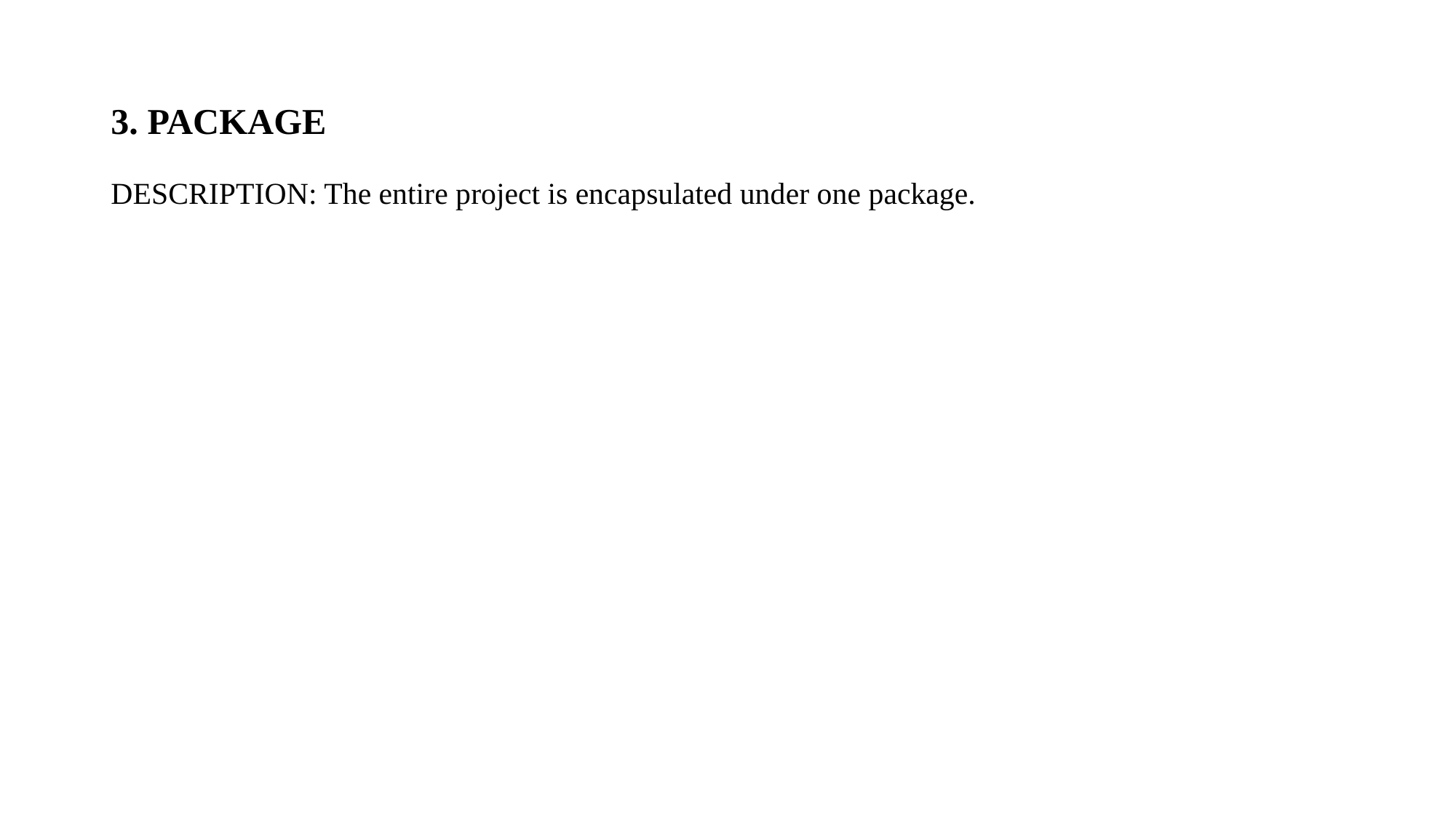

# 3. PACKAGE
DESCRIPTION: The entire project is encapsulated under one package.